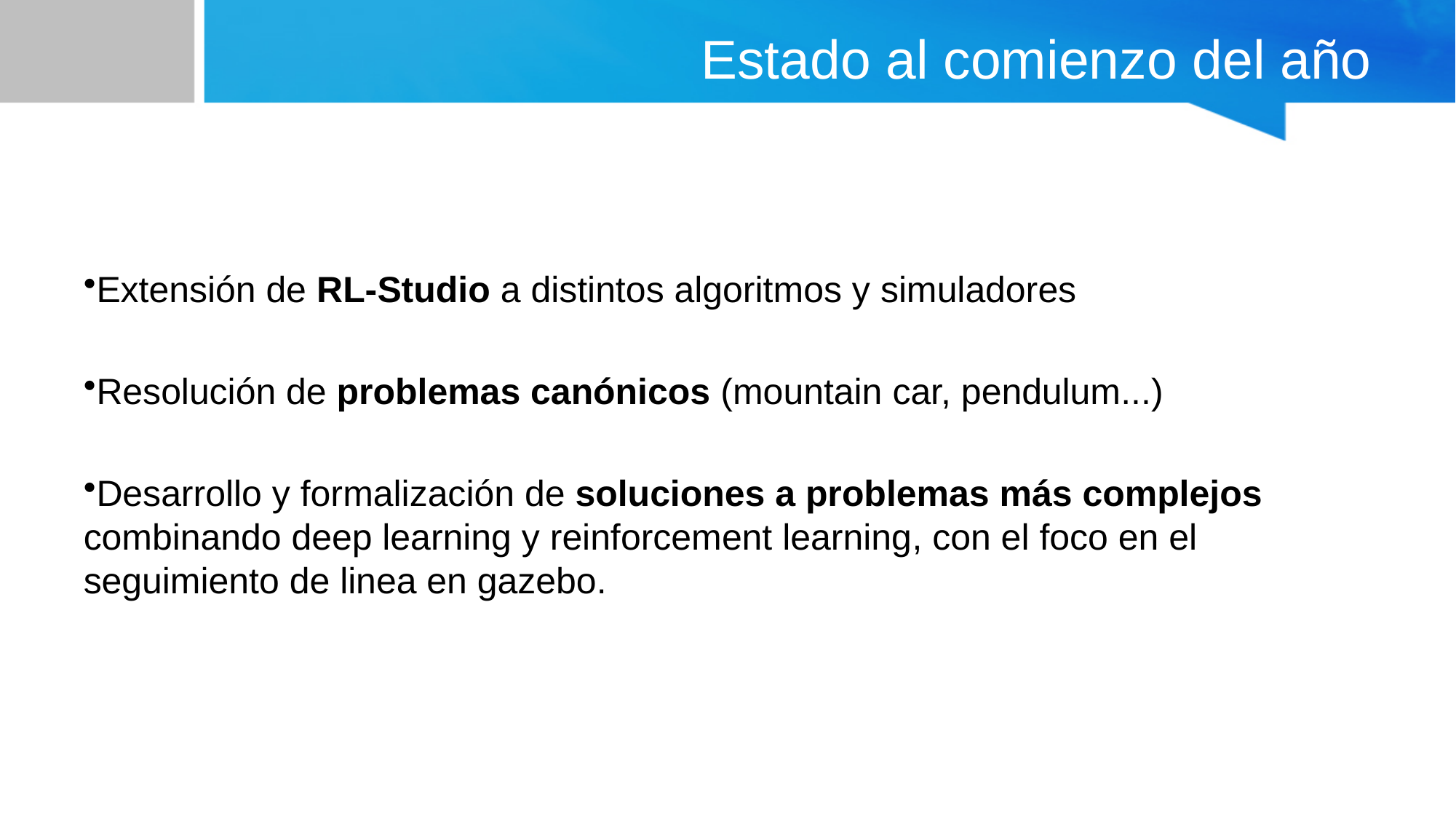

# Estado al comienzo del año

Extensión de RL-Studio a distintos algoritmos y simuladores

Resolución de problemas canónicos (mountain car, pendulum...)

Desarrollo y formalización de soluciones a problemas más complejos combinando deep learning y reinforcement learning, con el foco en el seguimiento de linea en gazebo.